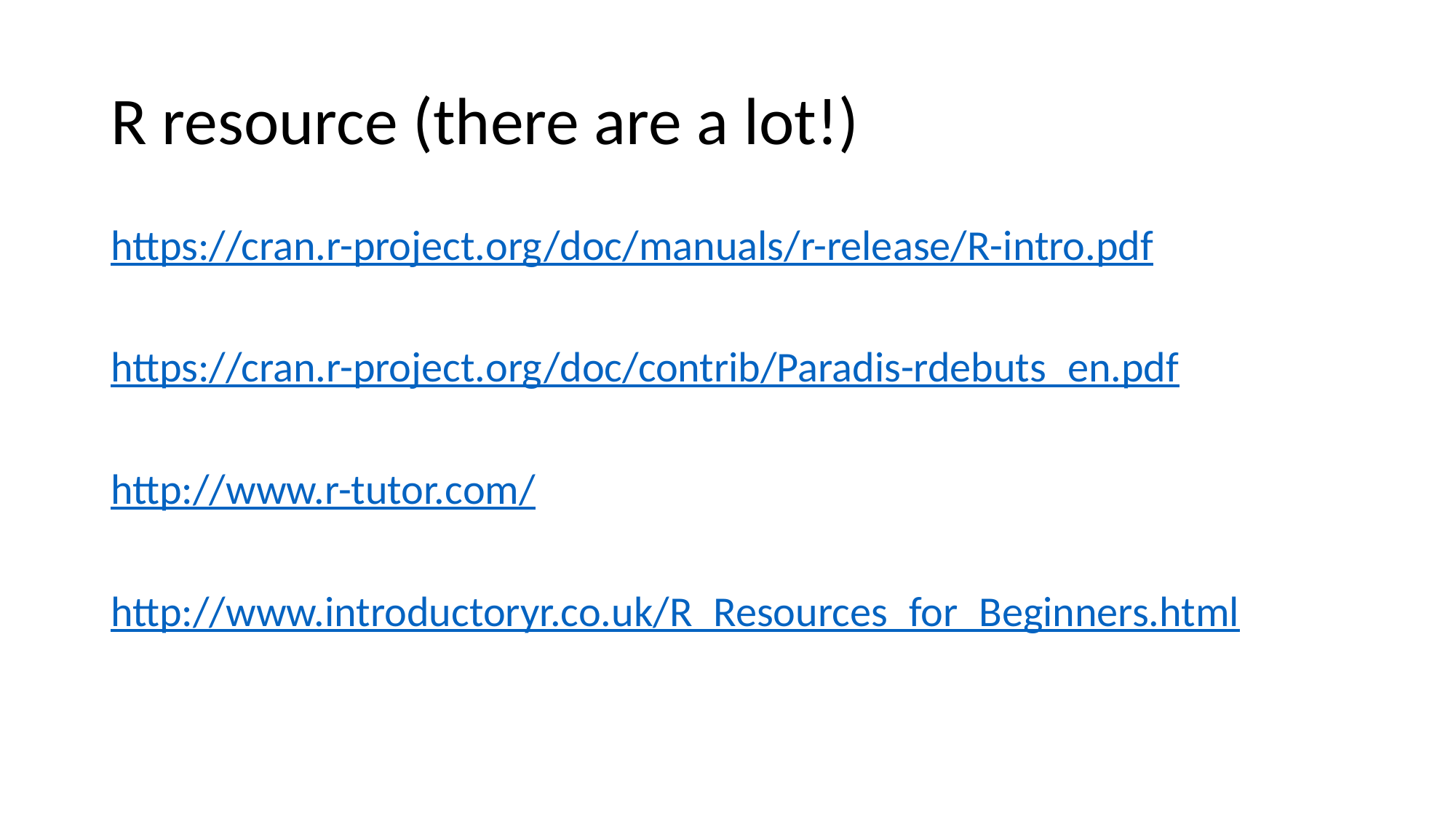

# R resource (there are a lot!)
https://cran.r-project.org/doc/manuals/r-release/R-intro.pdf

https://cran.r-project.org/doc/contrib/Paradis-rdebuts_en.pdf

http://www.r-tutor.com/

http://www.introductoryr.co.uk/R_Resources_for_Beginners.html